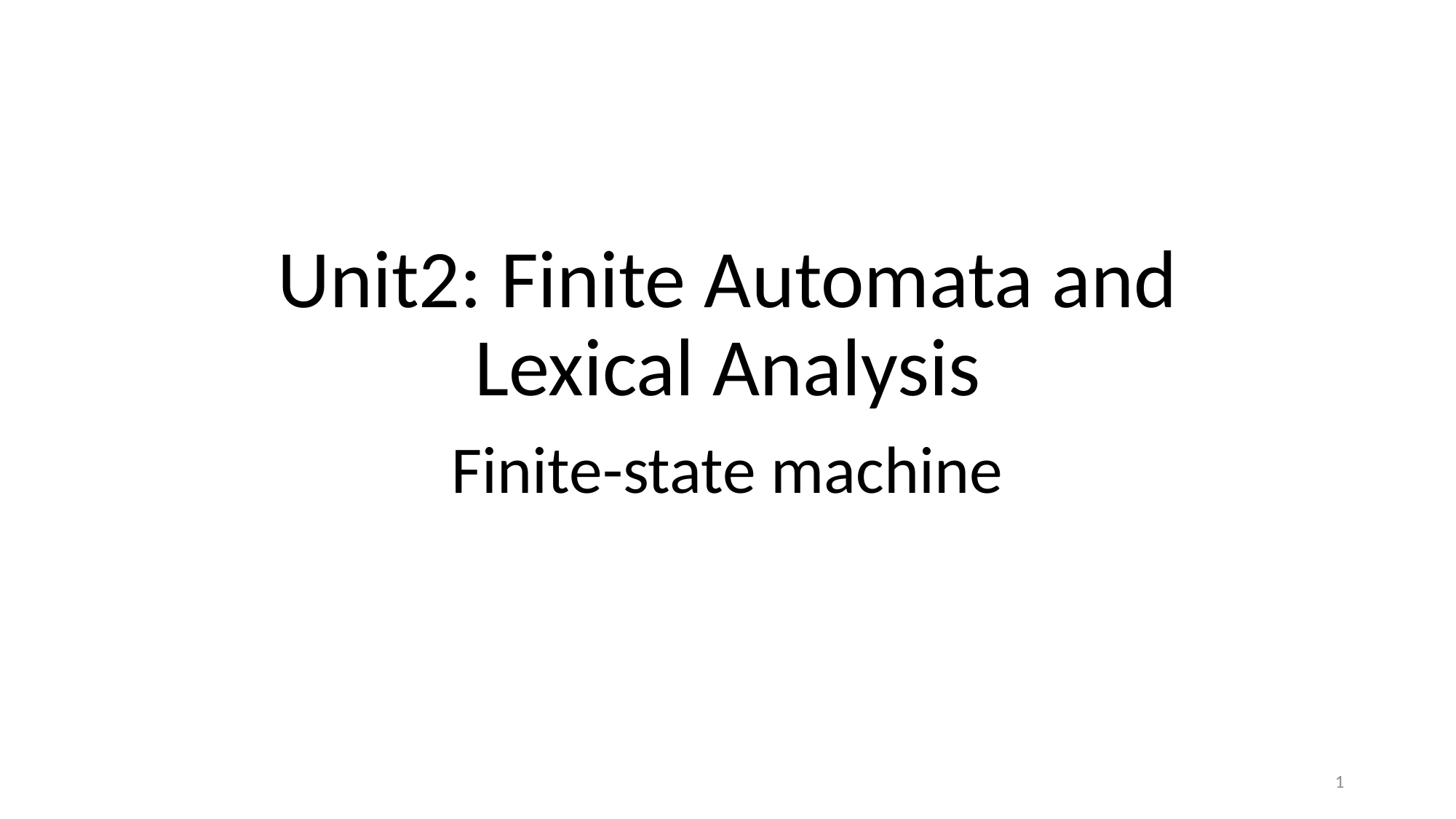

# Unit2: Finite Automata and Lexical Analysis
Finite-state machine
1